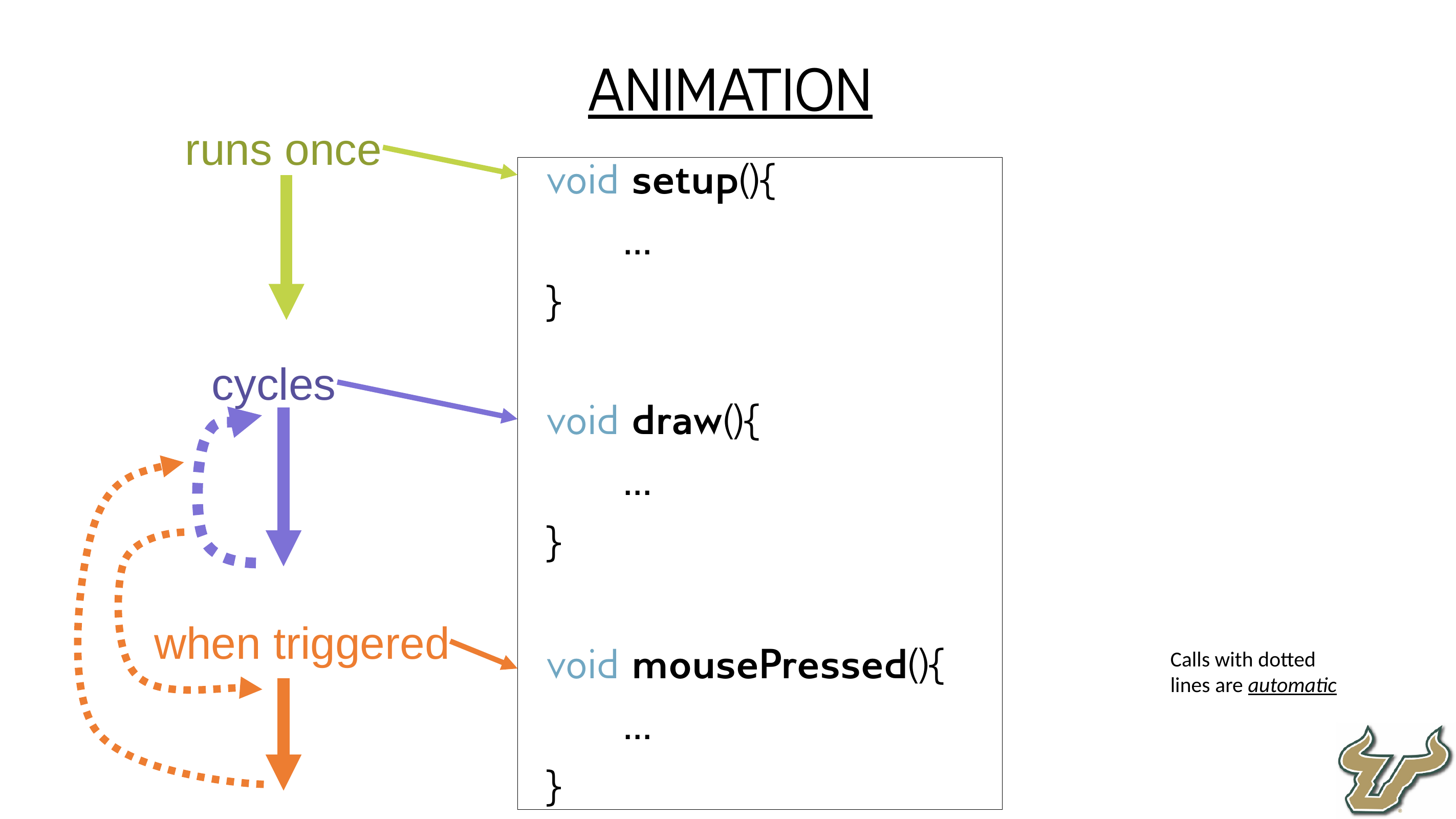

animation
runs once
void setup(){
	...
}

void draw(){
	...
}

void mousePressed(){
	...
}
cycles

when triggered
Calls with dotted lines are automatic